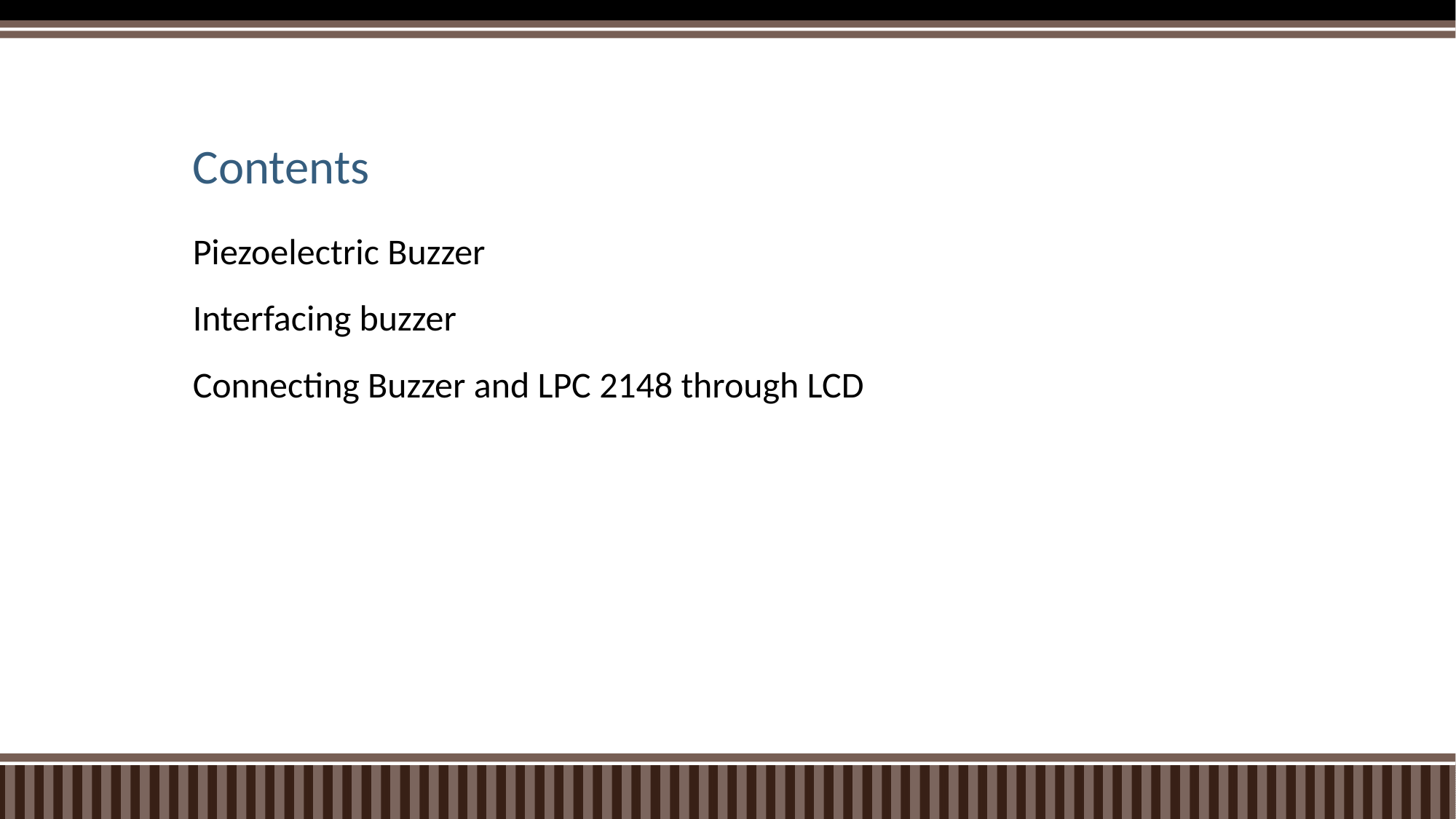

# Contents
Piezoelectric Buzzer
Interfacing buzzer
Connecting Buzzer and LPC 2148 through LCD